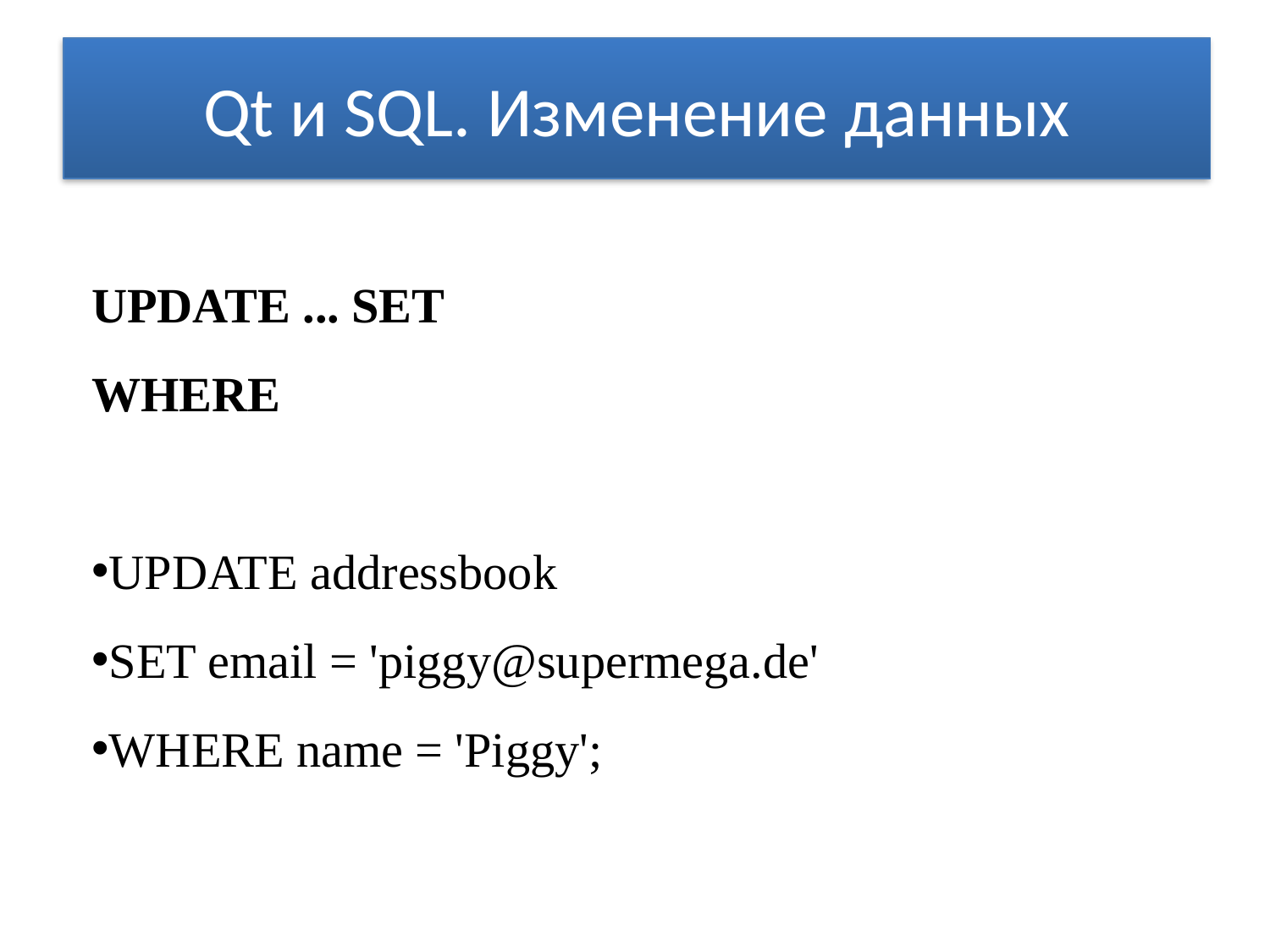

# Qt и SQL. Изменение данных
UPDATE ... SET
WHERE

UPDATE addressbook
SET email = 'piggy@supermega.de'
WHERE name = 'Piggy';